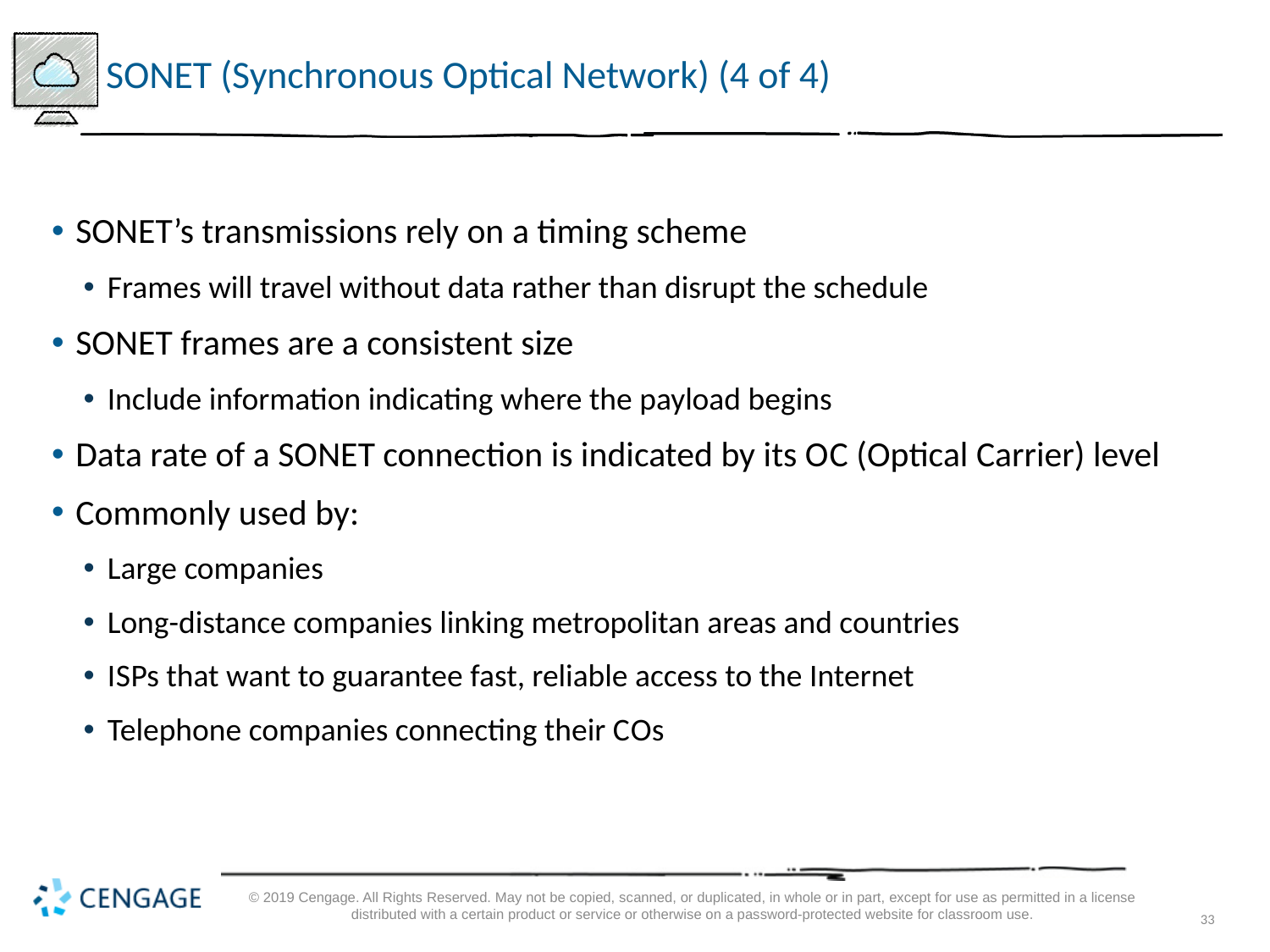

# SONET (Synchronous Optical Network) (4 of 4)
SONET’s transmissions rely on a timing scheme
Frames will travel without data rather than disrupt the schedule
SONET frames are a consistent size
Include information indicating where the payload begins
Data rate of a SONET connection is indicated by its O C (Optical Carrier) level
Commonly used by:
Large companies
Long-distance companies linking metropolitan areas and countries
I S Ps that want to guarantee fast, reliable access to the Internet
Telephone companies connecting their C Os
© 2019 Cengage. All Rights Reserved. May not be copied, scanned, or duplicated, in whole or in part, except for use as permitted in a license distributed with a certain product or service or otherwise on a password-protected website for classroom use.